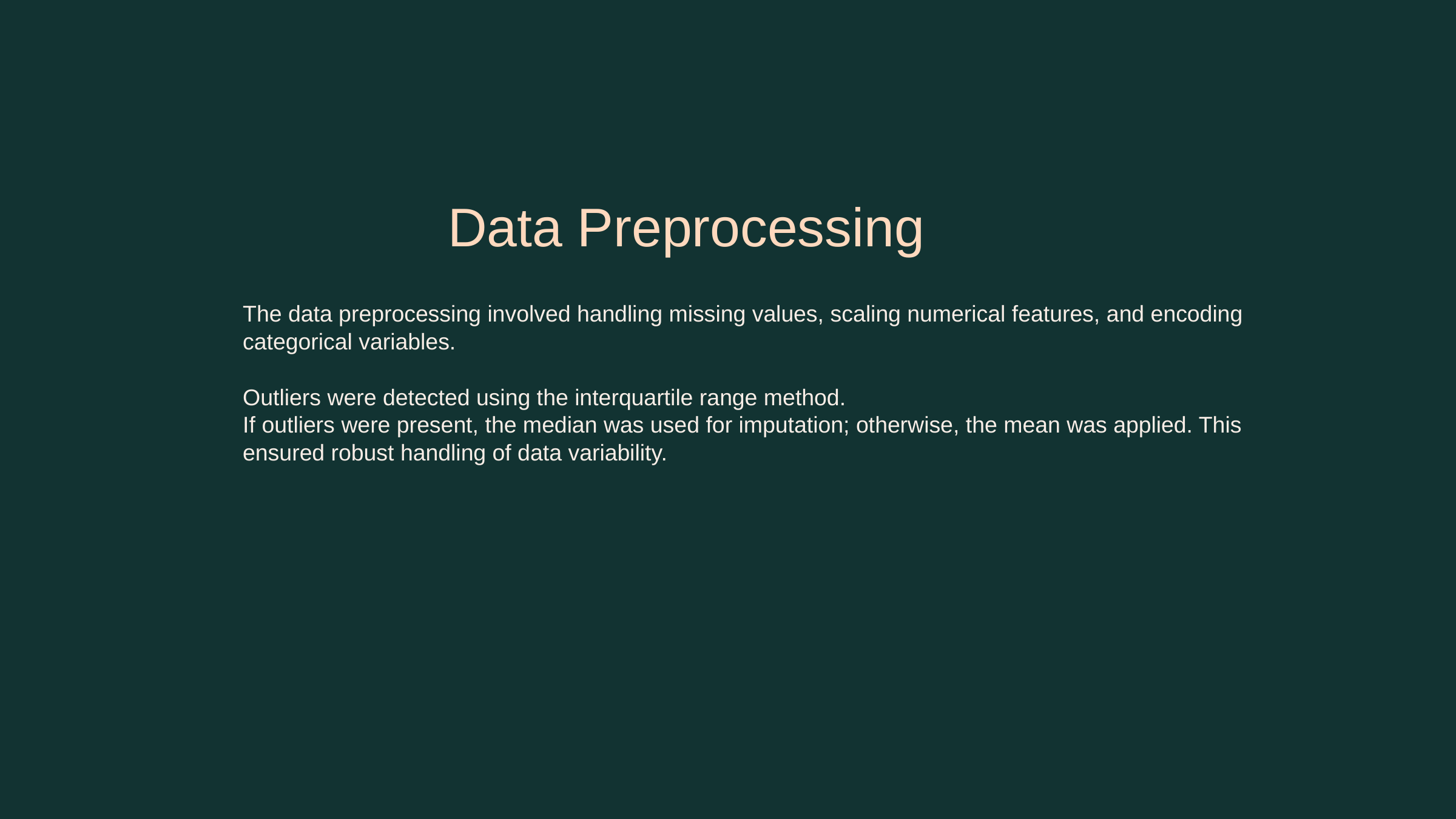

Data Preprocessing

The data preprocessing involved handling missing values, scaling numerical features, and encoding categorical variables.

Outliers were detected using the interquartile range method.
If outliers were present, the median was used for imputation; otherwise, the mean was applied. This ensured robust handling of data variability.